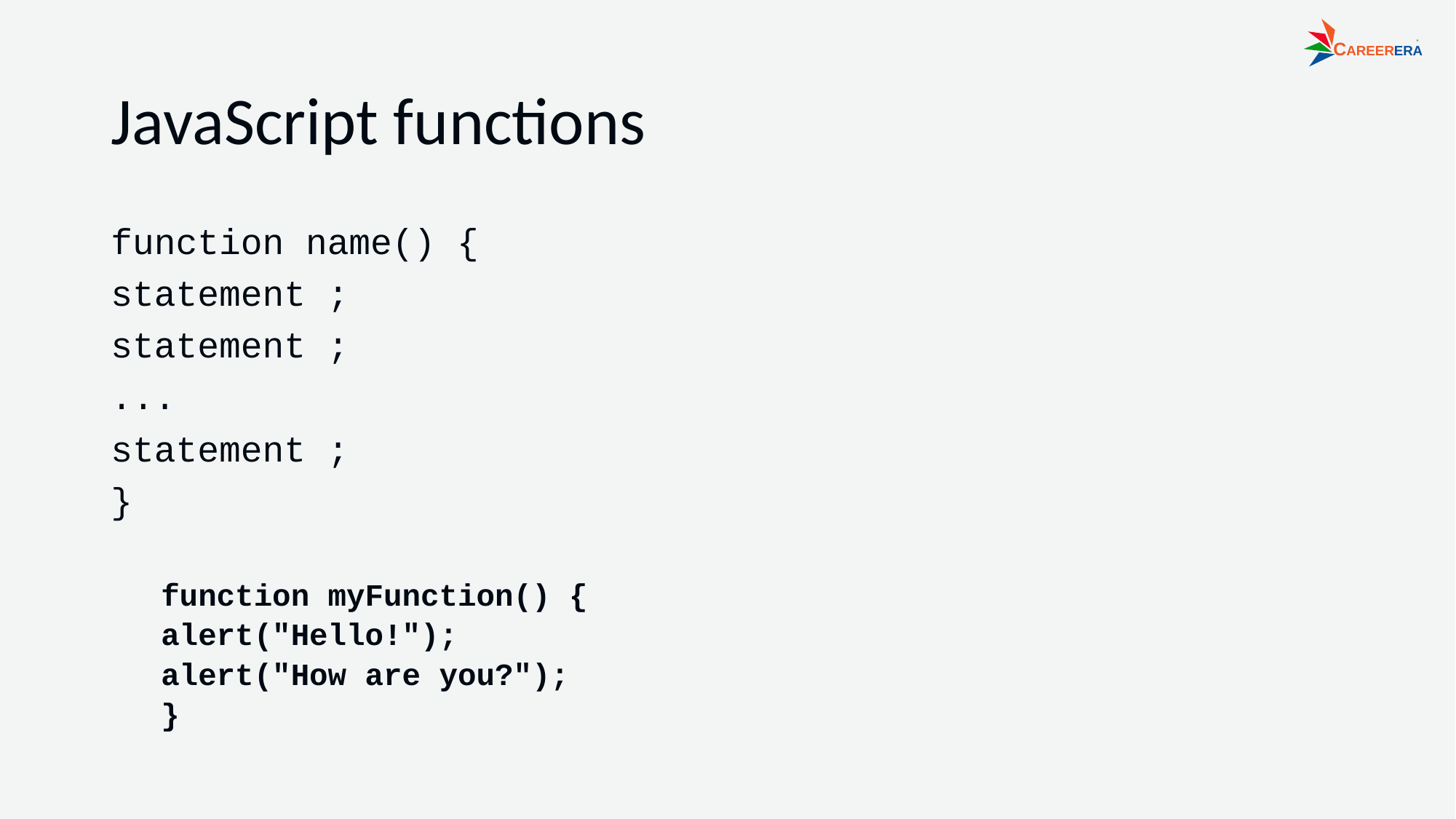

# JavaScript functions
function name() {
statement ;
statement ;
...
statement ;
}

function myFunction() {
	alert("Hello!");
	alert("How are you?");
}